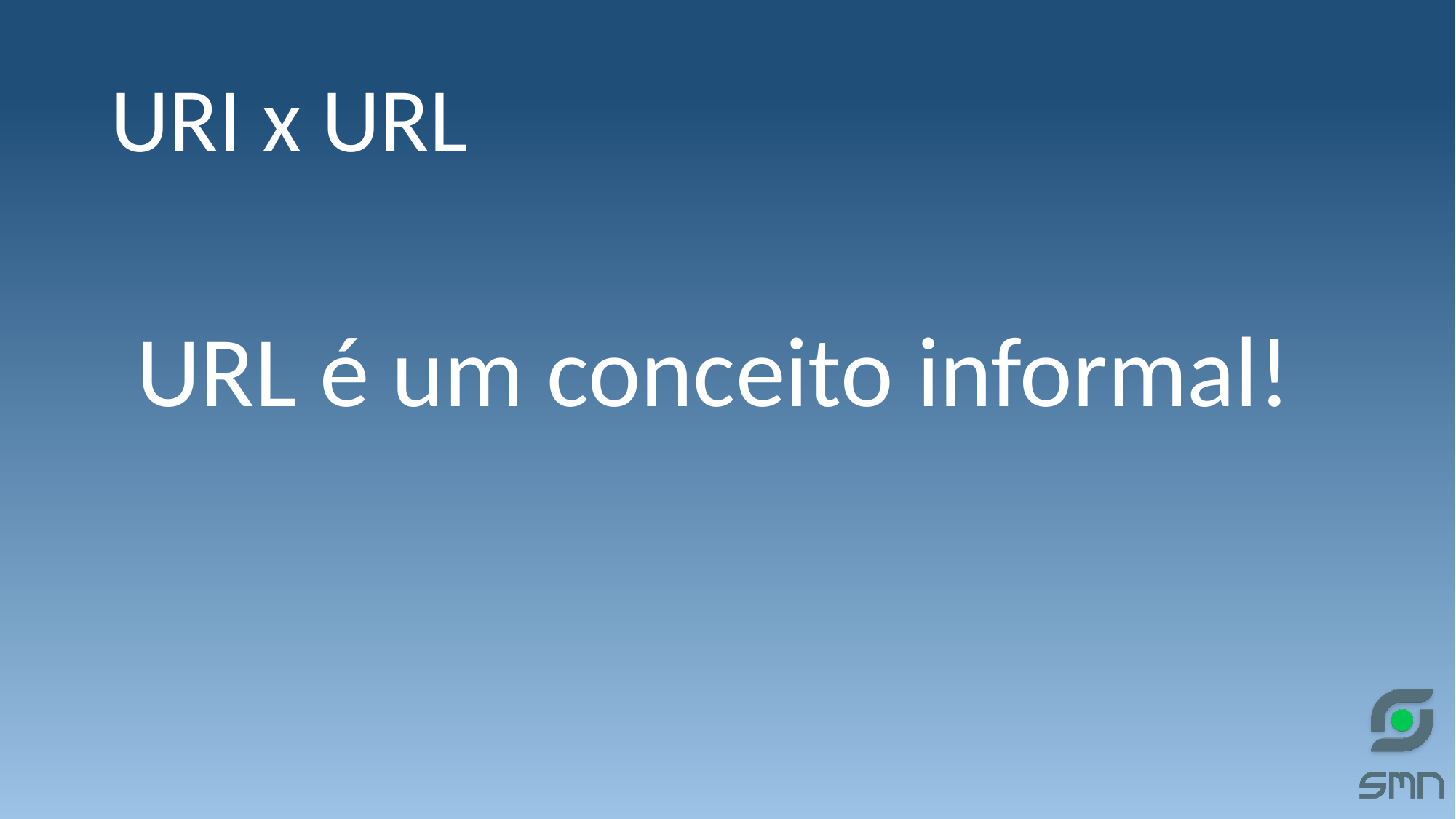

# URI x URL
URL é um conceito informal!